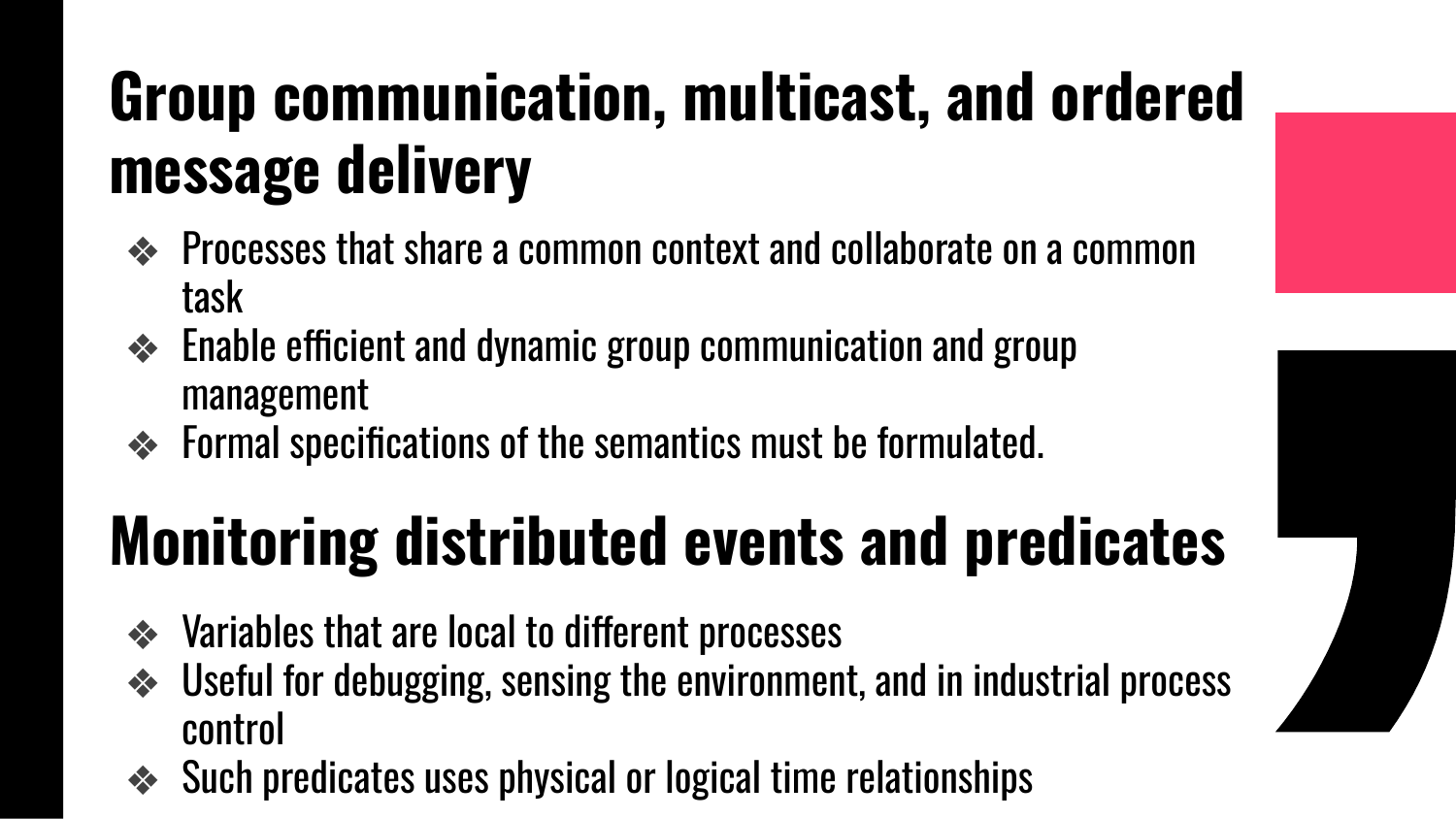

# Group communication, multicast, and ordered message delivery
Processes that share a common context and collaborate on a common task
Enable efficient and dynamic group communication and group management
Formal specifications of the semantics must be formulated.
Monitoring distributed events and predicates
Variables that are local to different processes
Useful for debugging, sensing the environment, and in industrial process control
Such predicates uses physical or logical time relationships